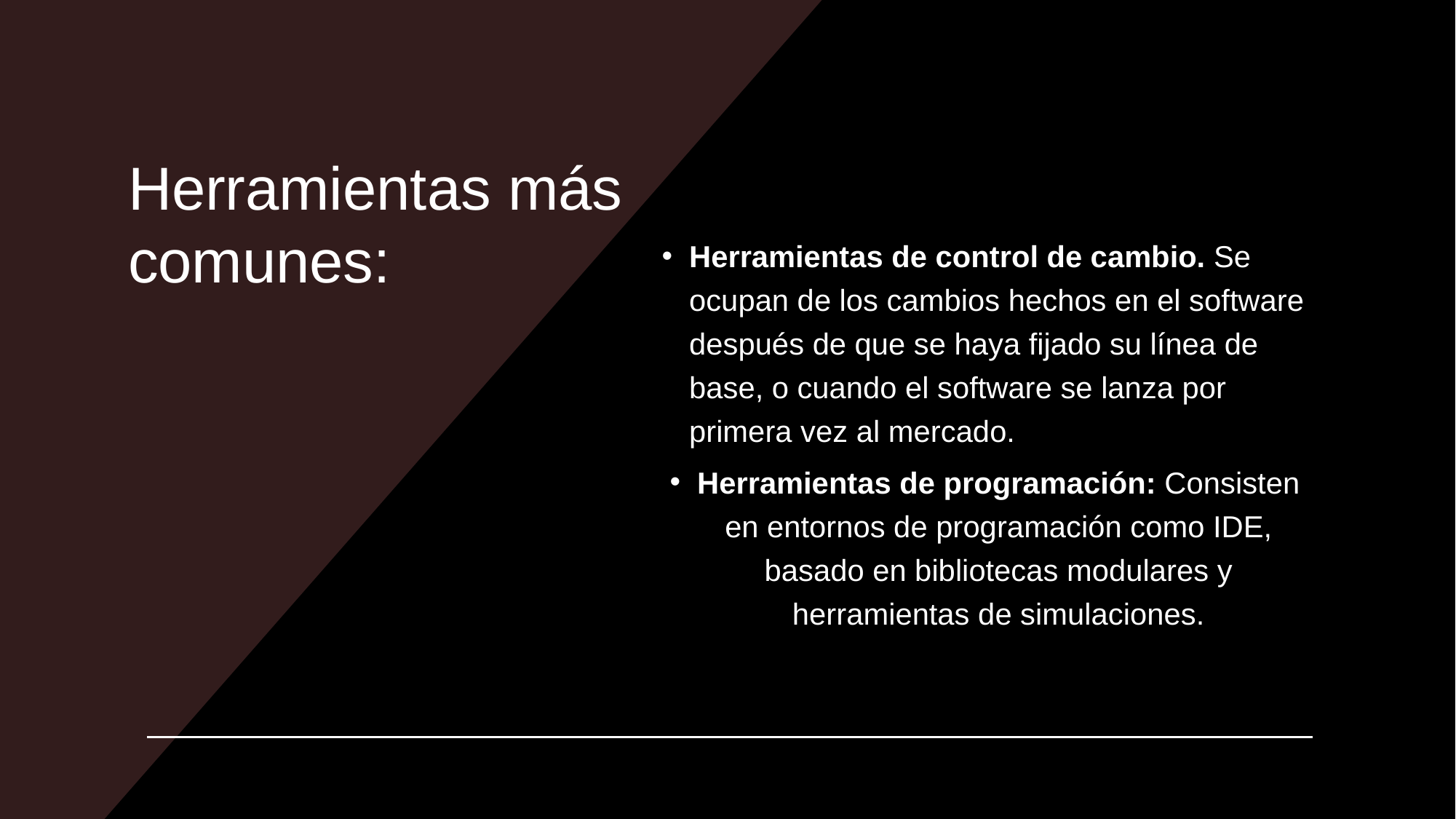

# Herramientas más comunes:

Herramientas de control de cambio. Se ocupan de los cambios hechos en el software después de que se haya fijado su línea de base, o cuando el software se lanza por primera vez al mercado.
Herramientas de programación: Consisten en entornos de programación como IDE, basado en bibliotecas modulares y herramientas de simulaciones.